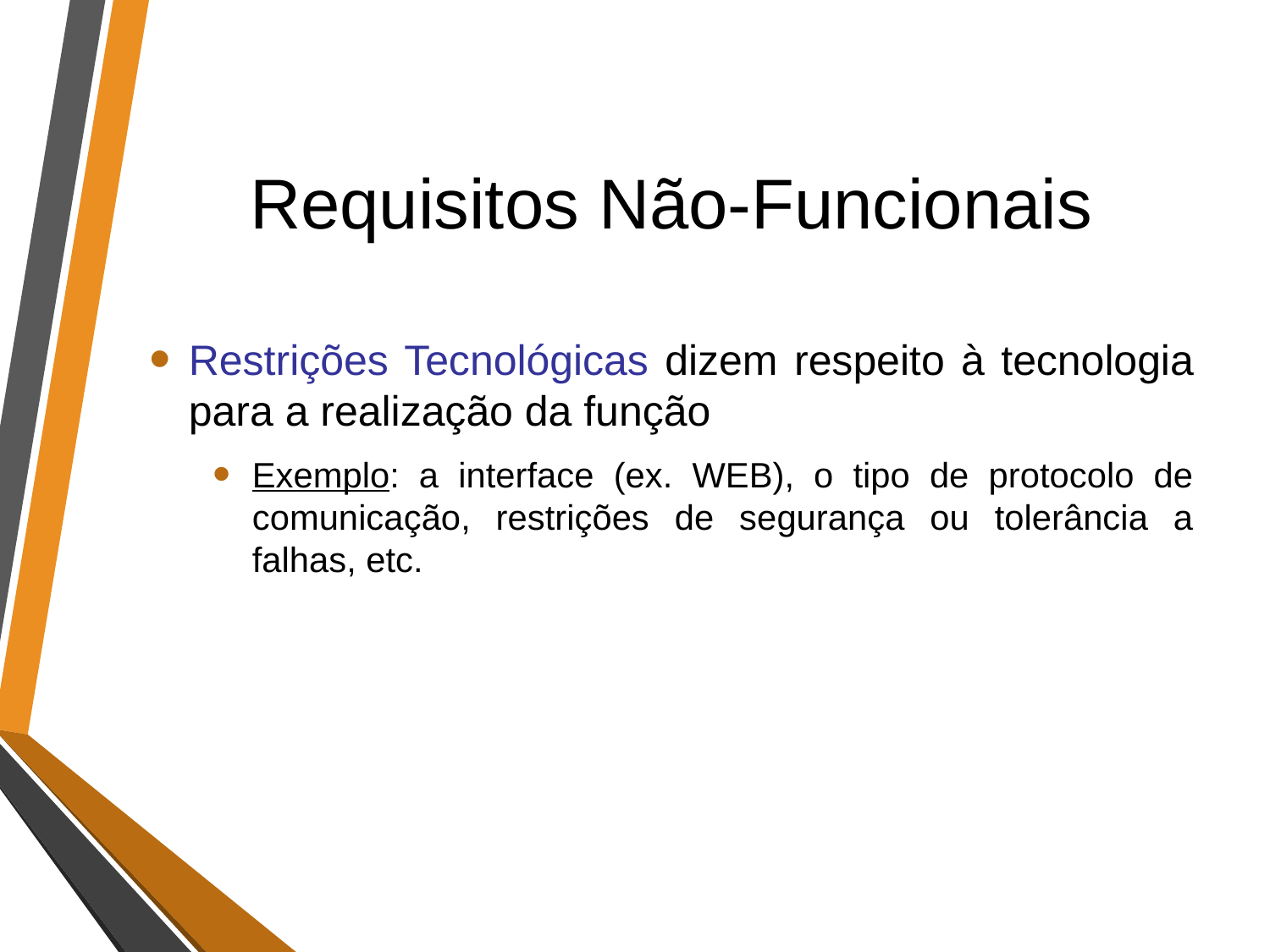

# Requisitos Não-Funcionais
Restrições Tecnológicas dizem respeito à tecnologia para a realização da função
Exemplo: a interface (ex. WEB), o tipo de protocolo de comunicação, restrições de segurança ou tolerância a falhas, etc.